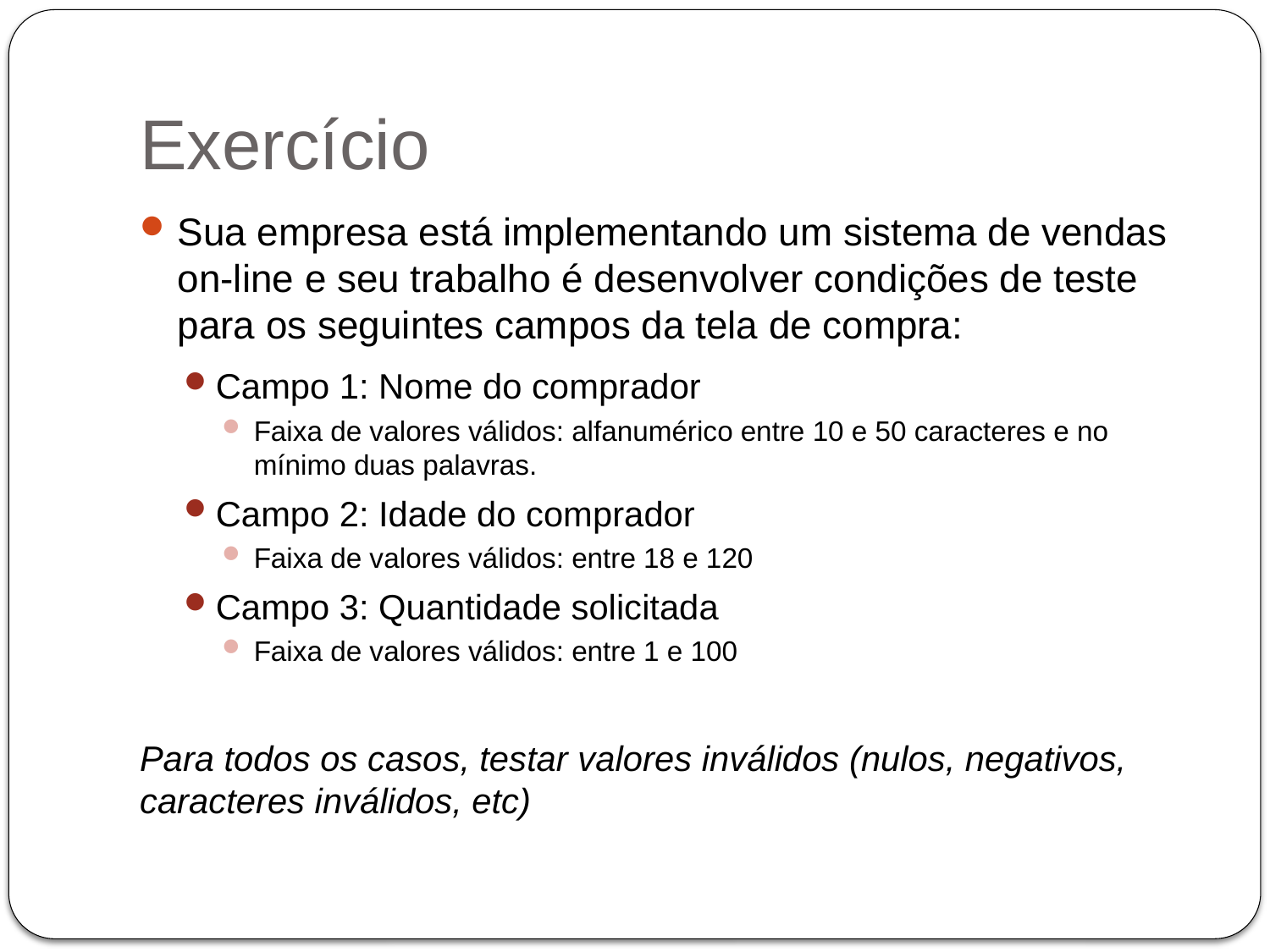

# Exercício
Sua empresa está implementando um sistema de vendas on-line e seu trabalho é desenvolver condições de teste para os seguintes campos da tela de compra:
Campo 1: Nome do comprador
Faixa de valores válidos: alfanumérico entre 10 e 50 caracteres e no mínimo duas palavras.
Campo 2: Idade do comprador
Faixa de valores válidos: entre 18 e 120
Campo 3: Quantidade solicitada
Faixa de valores válidos: entre 1 e 100

Para todos os casos, testar valores inválidos (nulos, negativos, caracteres inválidos, etc)